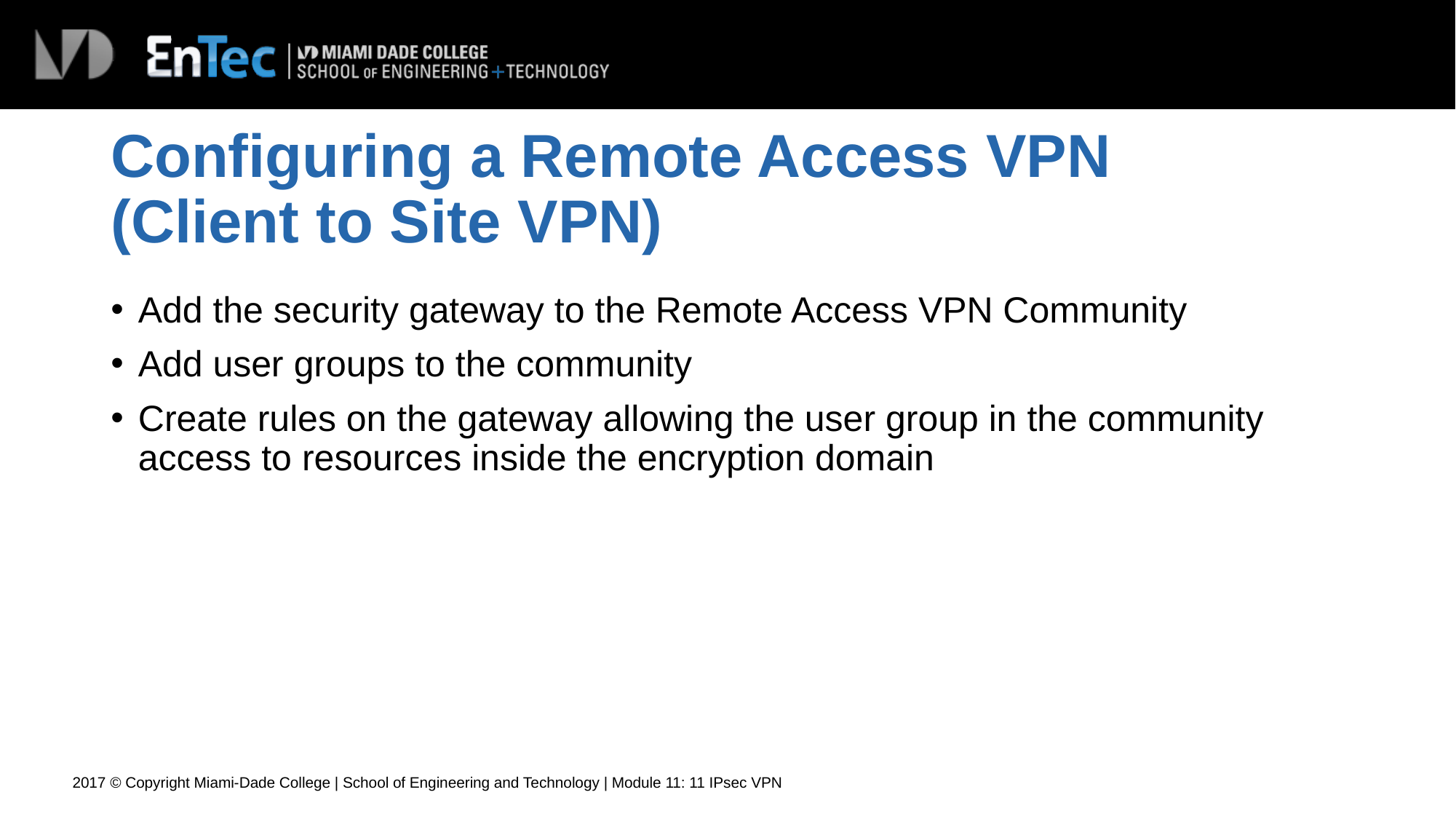

# Configuring a Remote Access VPN (Client to Site VPN)
Add the security gateway to the Remote Access VPN Community
Add user groups to the community
Create rules on the gateway allowing the user group in the community access to resources inside the encryption domain